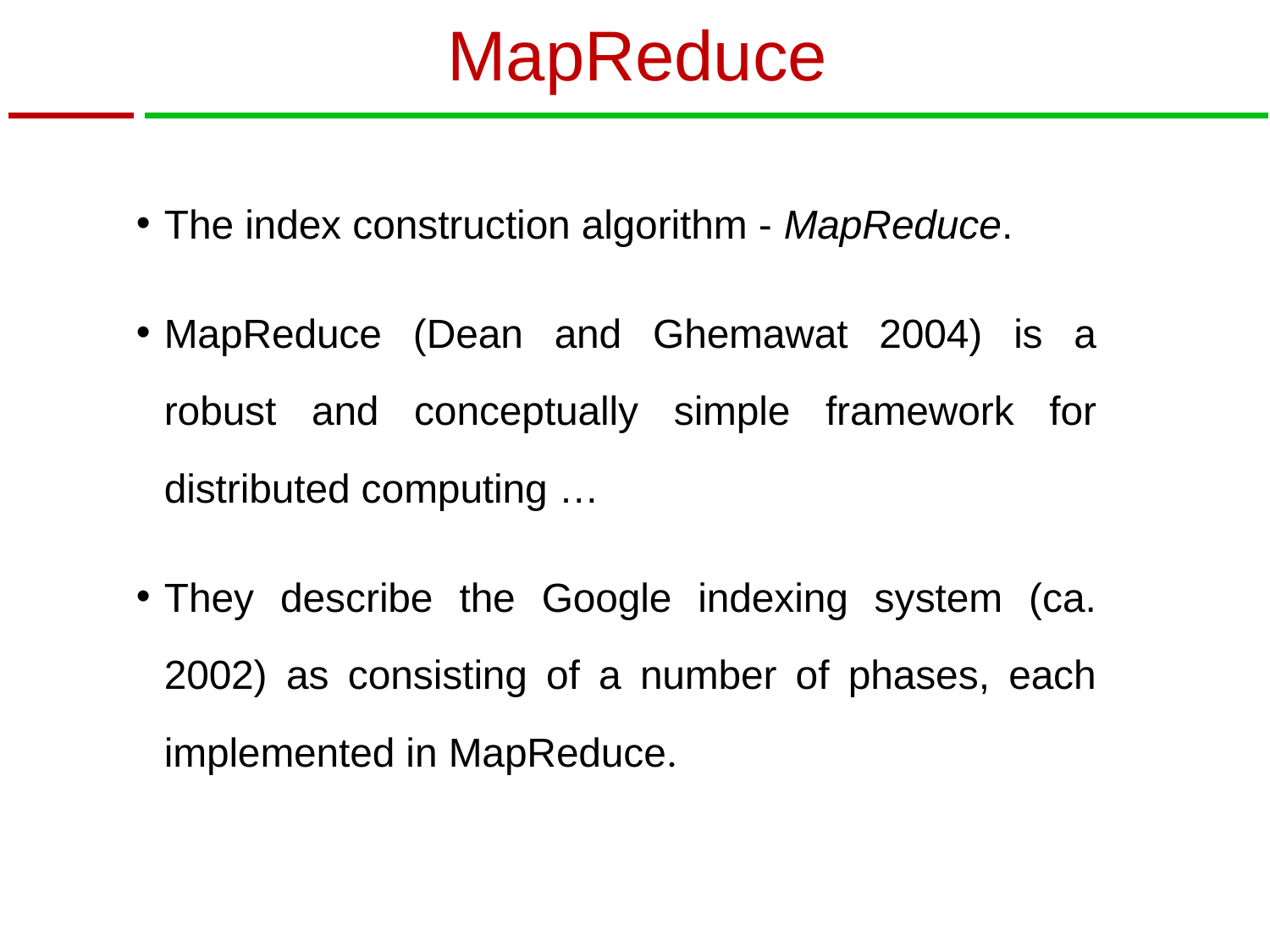

# MapReduce
The index construction algorithm - MapReduce.
MapReduce (Dean and Ghemawat 2004) is a robust and conceptually simple framework for distributed computing …
They describe the Google indexing system (ca. 2002) as consisting of a number of phases, each implemented in MapReduce.